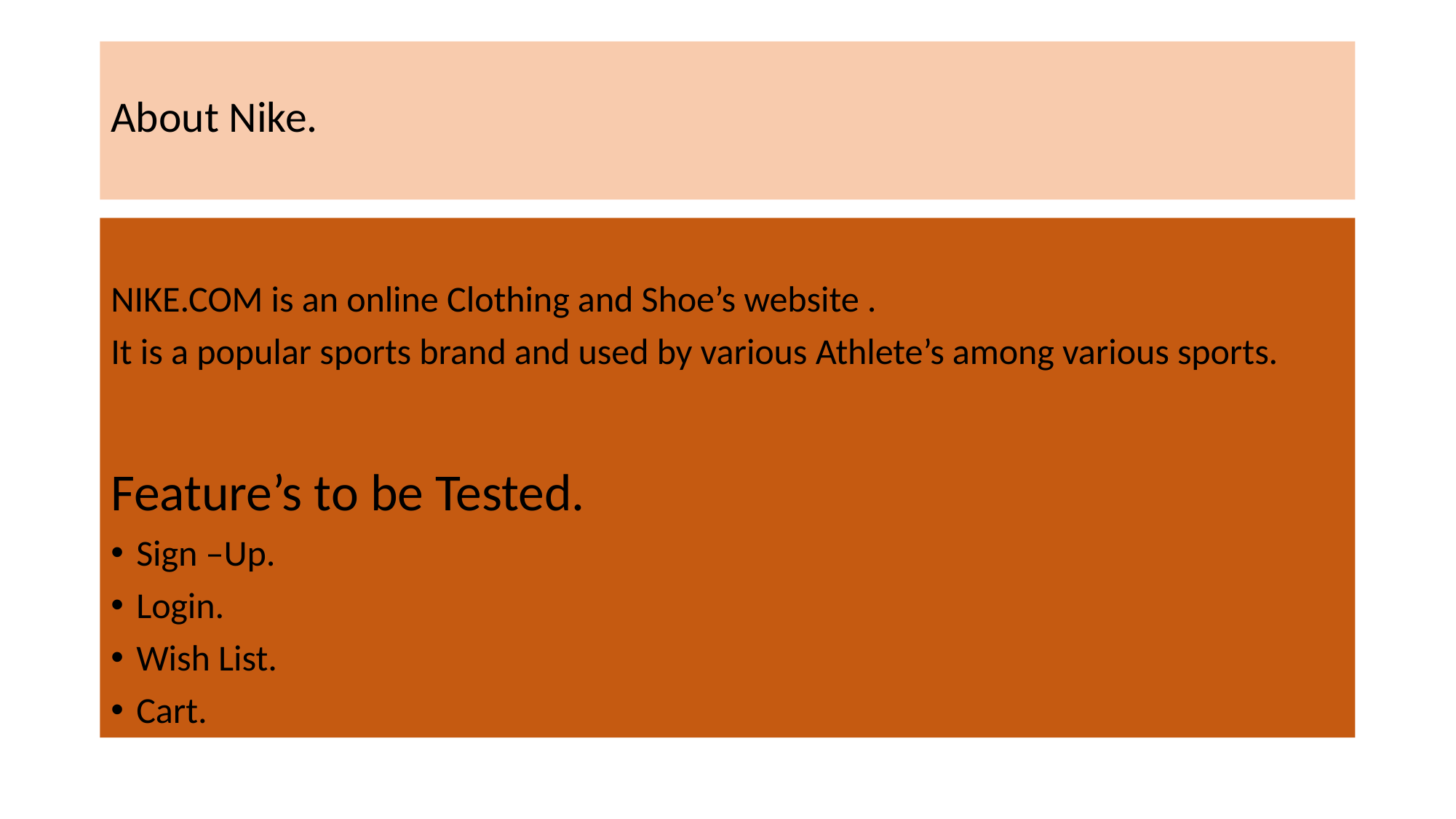

# About Nike.

NIKE.COM is an online Clothing and Shoe’s website .
It is a popular sports brand and used by various Athlete’s among various sports.

Feature’s to be Tested.
Sign –Up.
Login.
Wish List.
Cart.